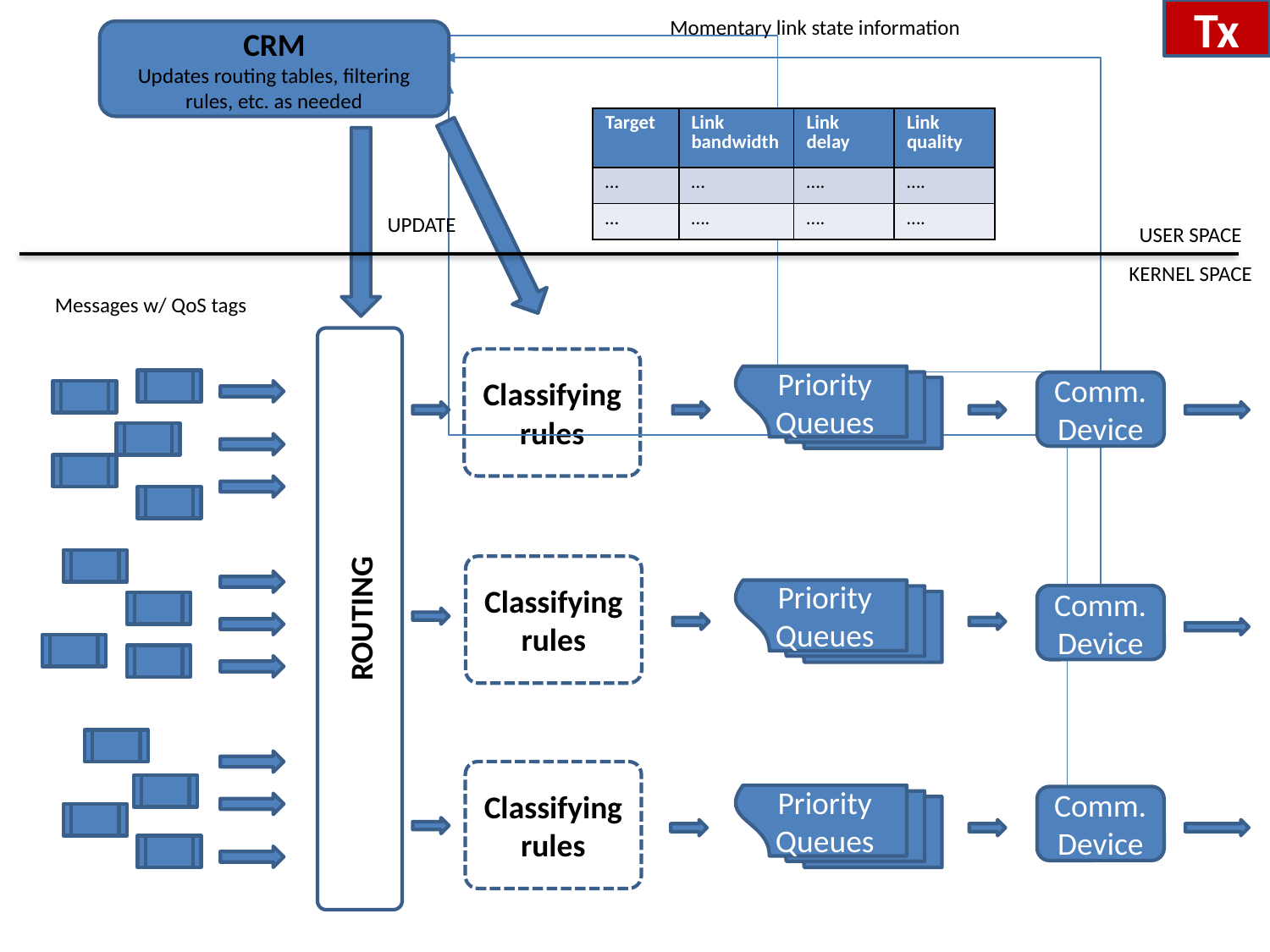

Tx
Momentary link state information
CRM
Updates routing tables, filtering rules, etc. as needed
| Target | Link bandwidth | Link delay | Link quality |
| --- | --- | --- | --- |
| … | … | …. | …. |
| … | …. | …. | …. |

UPDATE
USER SPACE
KERNEL SPACE
Messages w/ QoS tags
Priority
Queues
ROUTING
Classifying rules

Comm.
Device

Priority
Queues

Classifying rules

Comm.
Device

Priority
Queues

Classifying rules

Comm.
Device